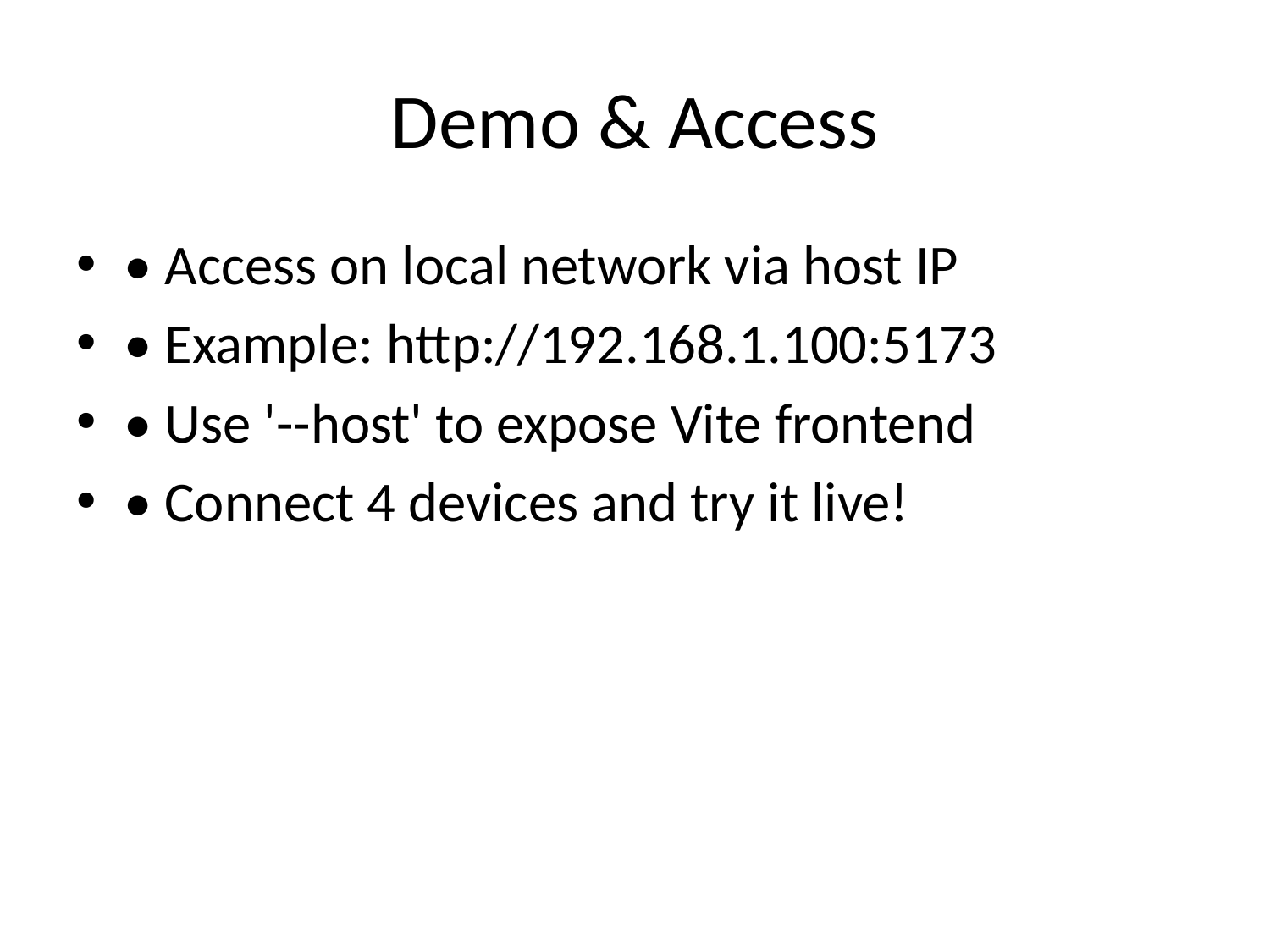

# Demo & Access
• Access on local network via host IP
• Example: http://192.168.1.100:5173
• Use '--host' to expose Vite frontend
• Connect 4 devices and try it live!